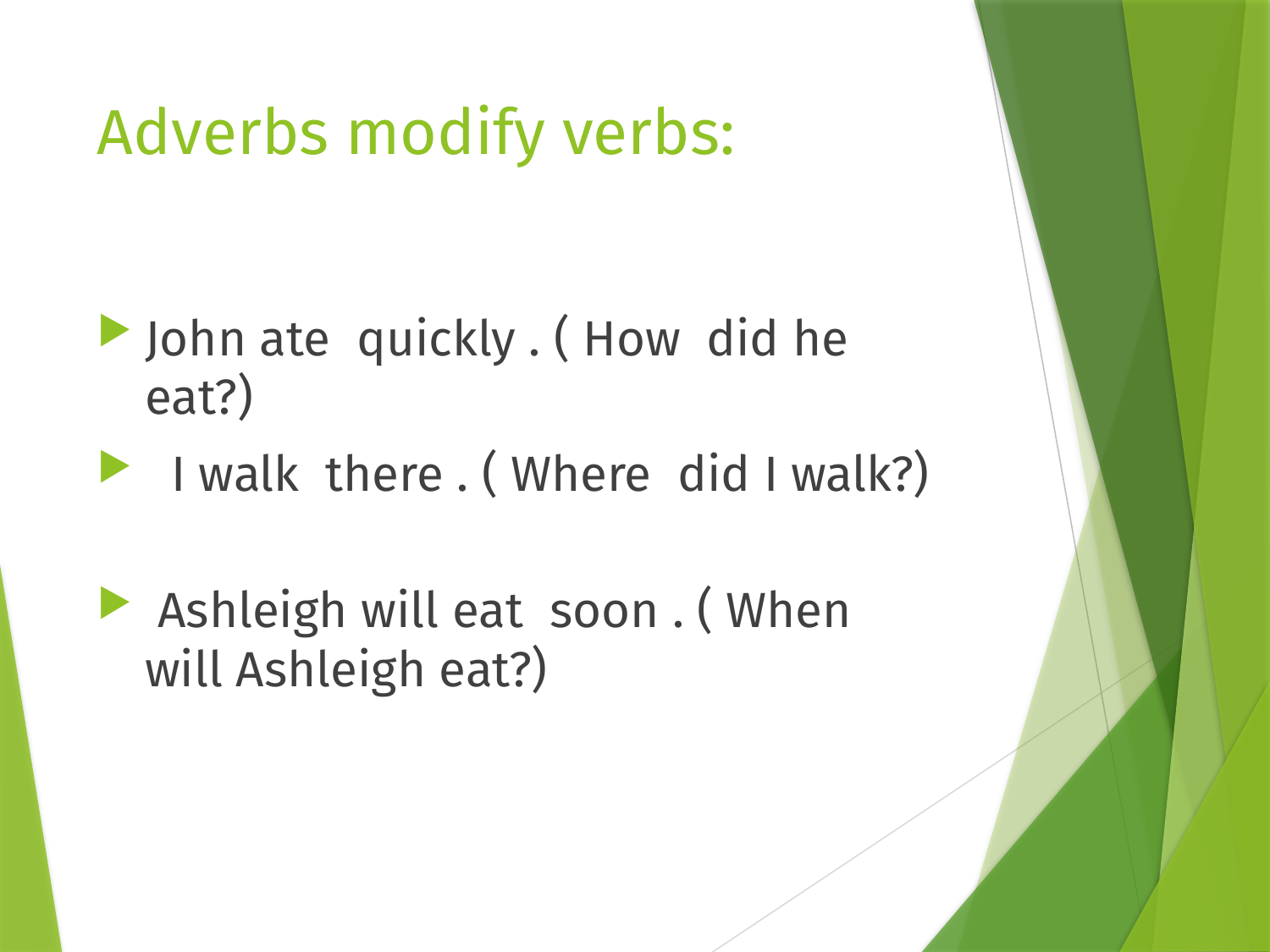

# Adverbs modify verbs:
John ate  quickly . ( How  did he eat?)
  I walk  there . ( Where  did I walk?)
 Ashleigh will eat  soon . ( When  will Ashleigh eat?)